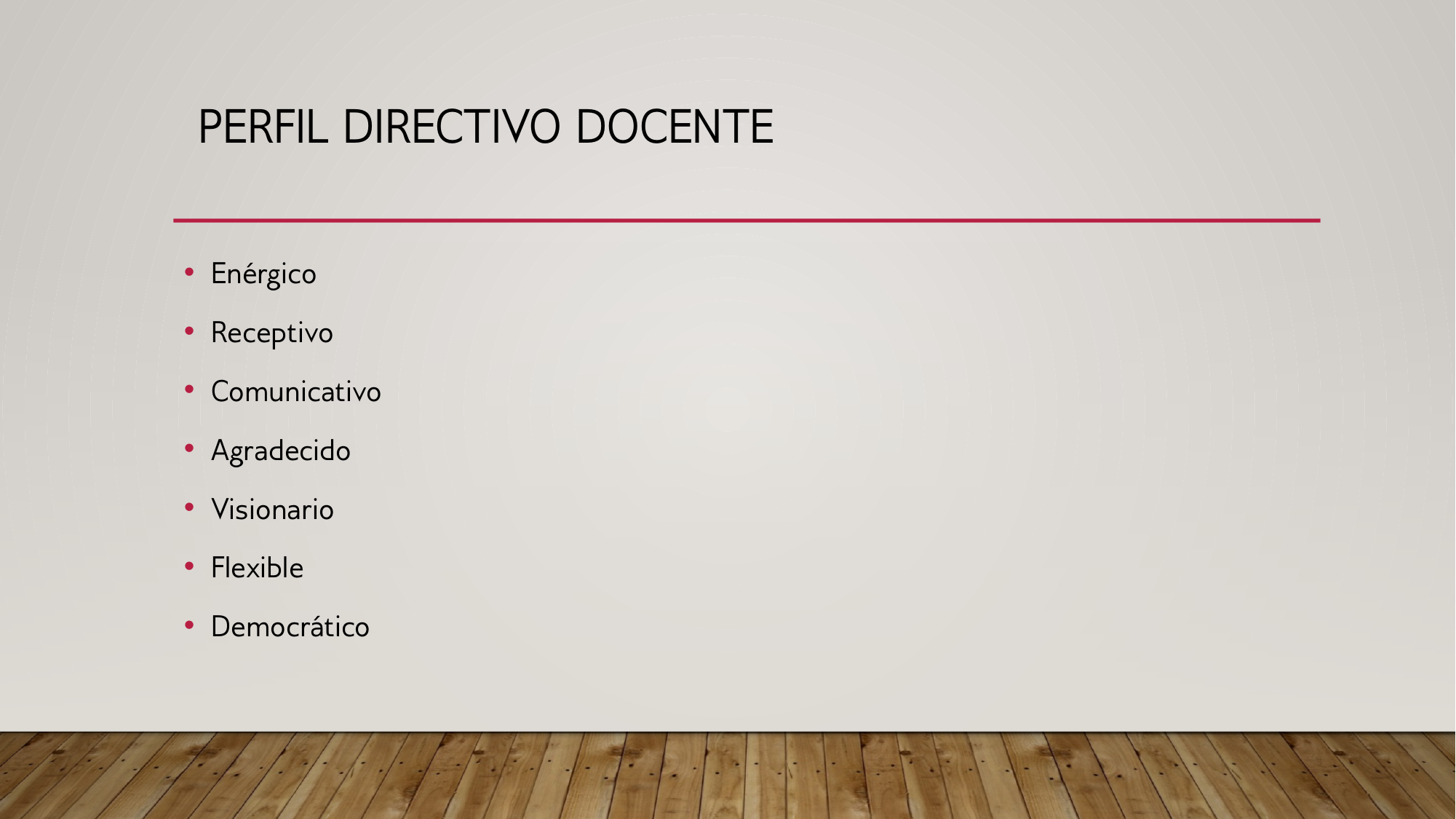

PERFIL DIRECTIVO DOCENTE
Enérgico
Receptivo
Comunicativo
Agradecido
Visionario
Flexible
Democrático